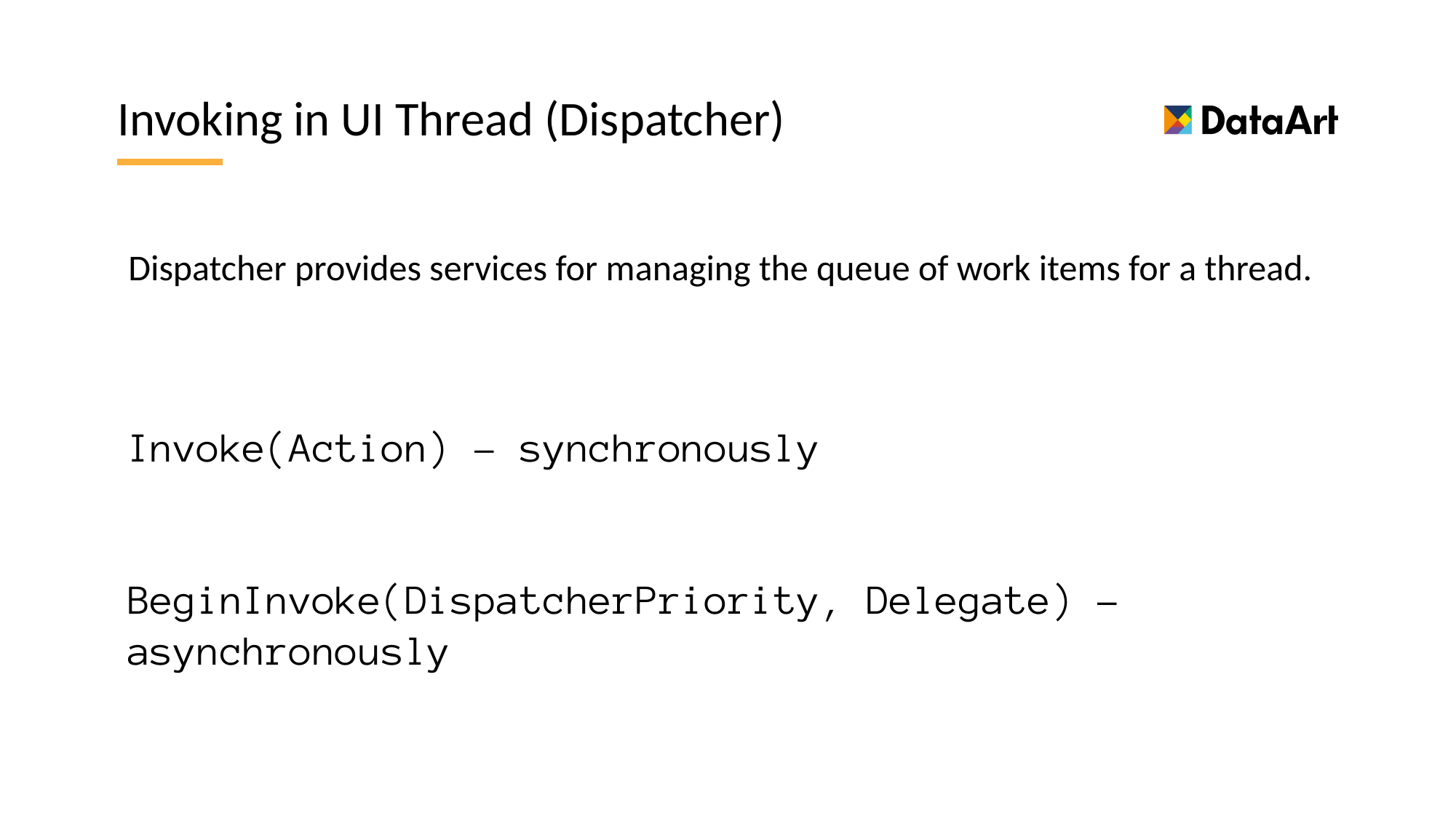

# Invoking in UI Thread (Dispatcher)
Dispatcher provides services for managing the queue of work items for a thread.

Invoke(Action) – synchronously

BeginInvoke(DispatcherPriority, Delegate) - asynchronously